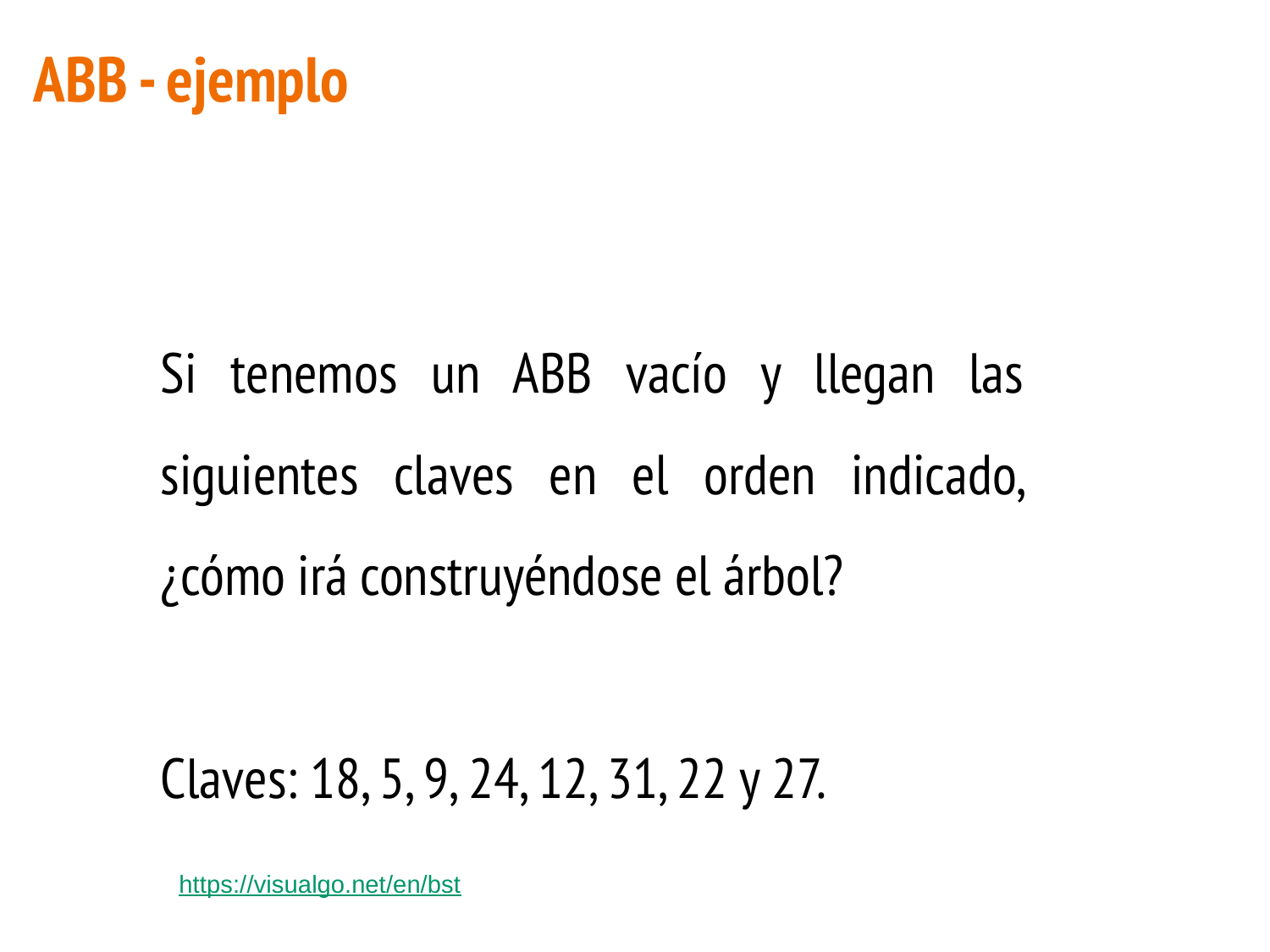

# ABB - ejemplo
Si tenemos un ABB vacío y llegan las siguientes claves en el orden indicado, ¿cómo irá construyéndose el árbol?

Claves: 18, 5, 9, 24, 12, 31, 22 y 27.
https://visualgo.net/en/bst